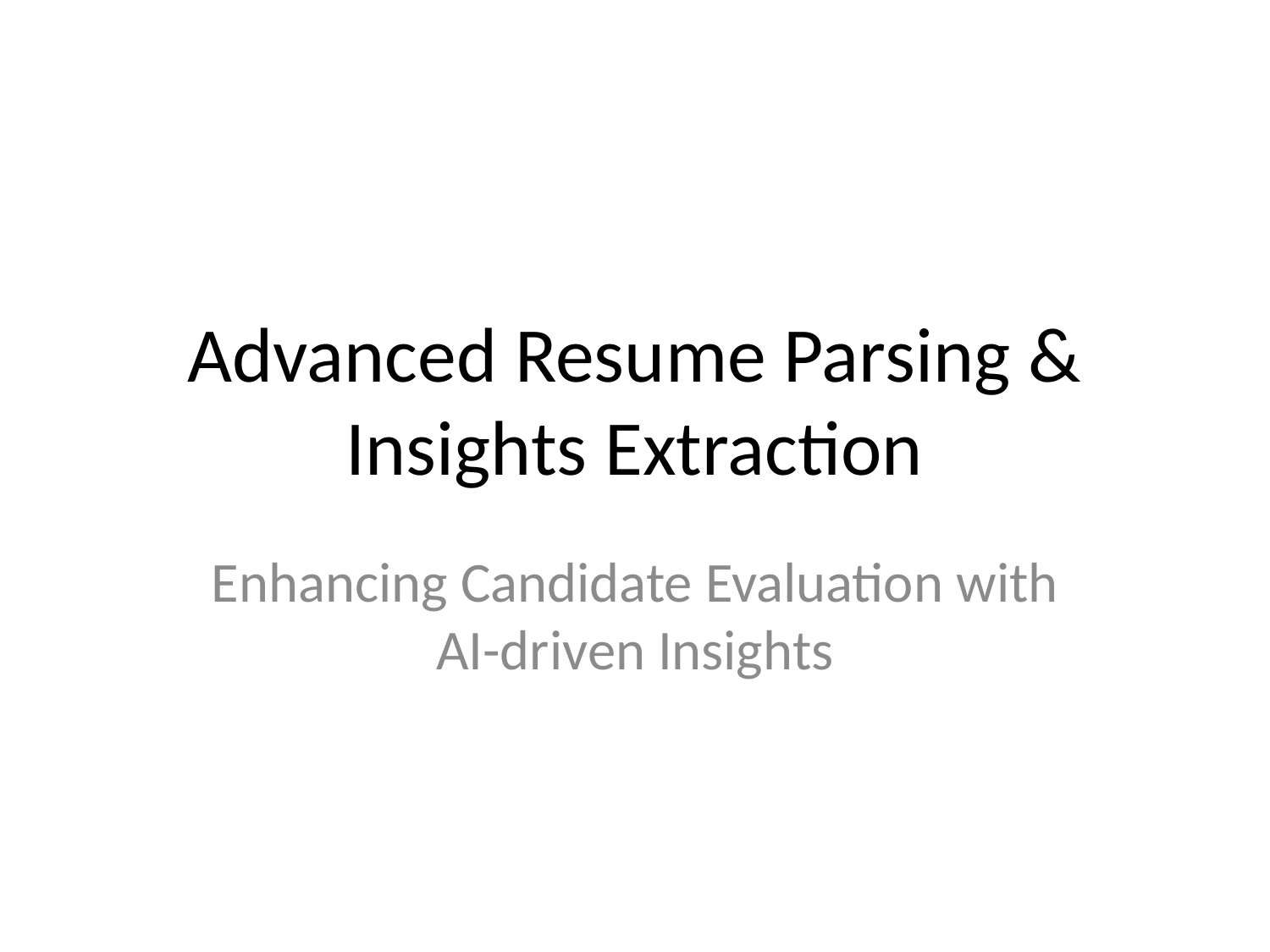

# Advanced Resume Parsing & Insights Extraction
Enhancing Candidate Evaluation with AI-driven Insights